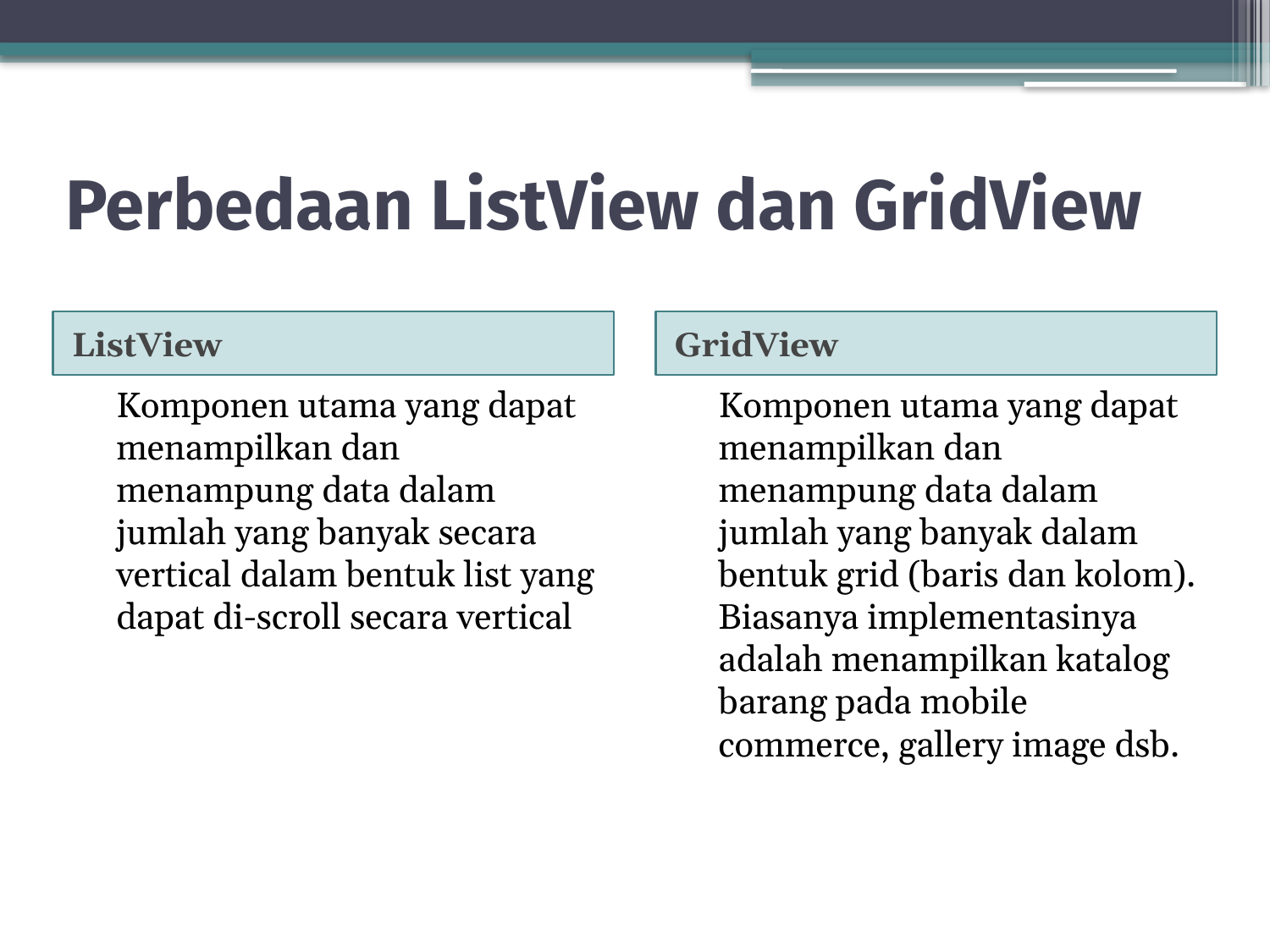

# Perbedaan ListView dan GridView
ListView
GridView
	Komponen utama yang dapat menampilkan dan menampung data dalam jumlah yang banyak secara vertical dalam bentuk list yang dapat di-scroll secara vertical
	Komponen utama yang dapat menampilkan dan menampung data dalam jumlah yang banyak dalam bentuk grid (baris dan kolom). Biasanya implementasinya adalah menampilkan katalog barang pada mobile commerce, gallery image dsb.